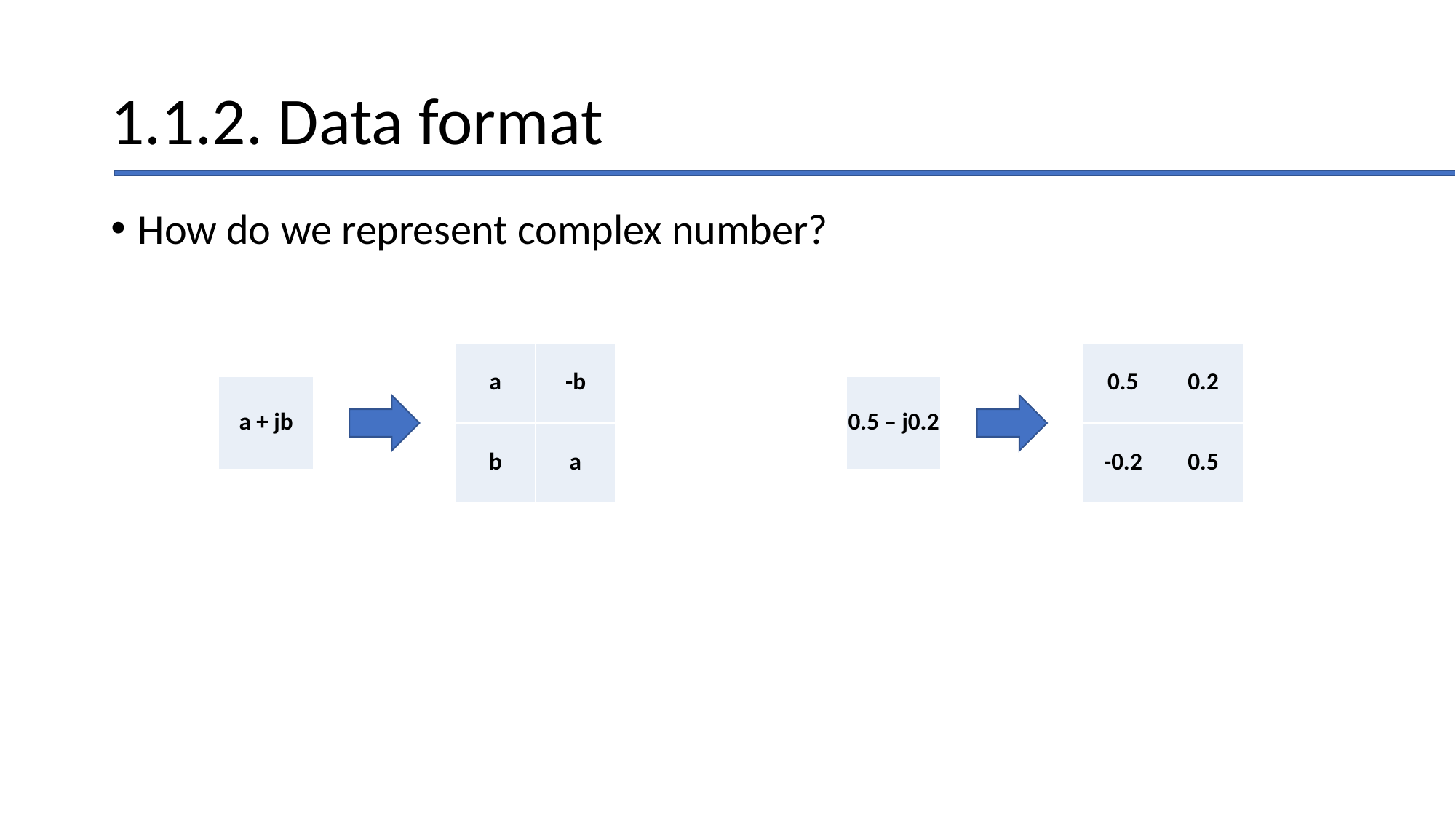

# 1.1.2. Data format

How do we represent complex number?
| a | -b |
| --- | --- |
| b | a |
| 0.5 | 0.2 |
| --- | --- |
| -0.2 | 0.5 |
| a + jb |
| --- |
| 0.5 – j0.2 |
| --- |